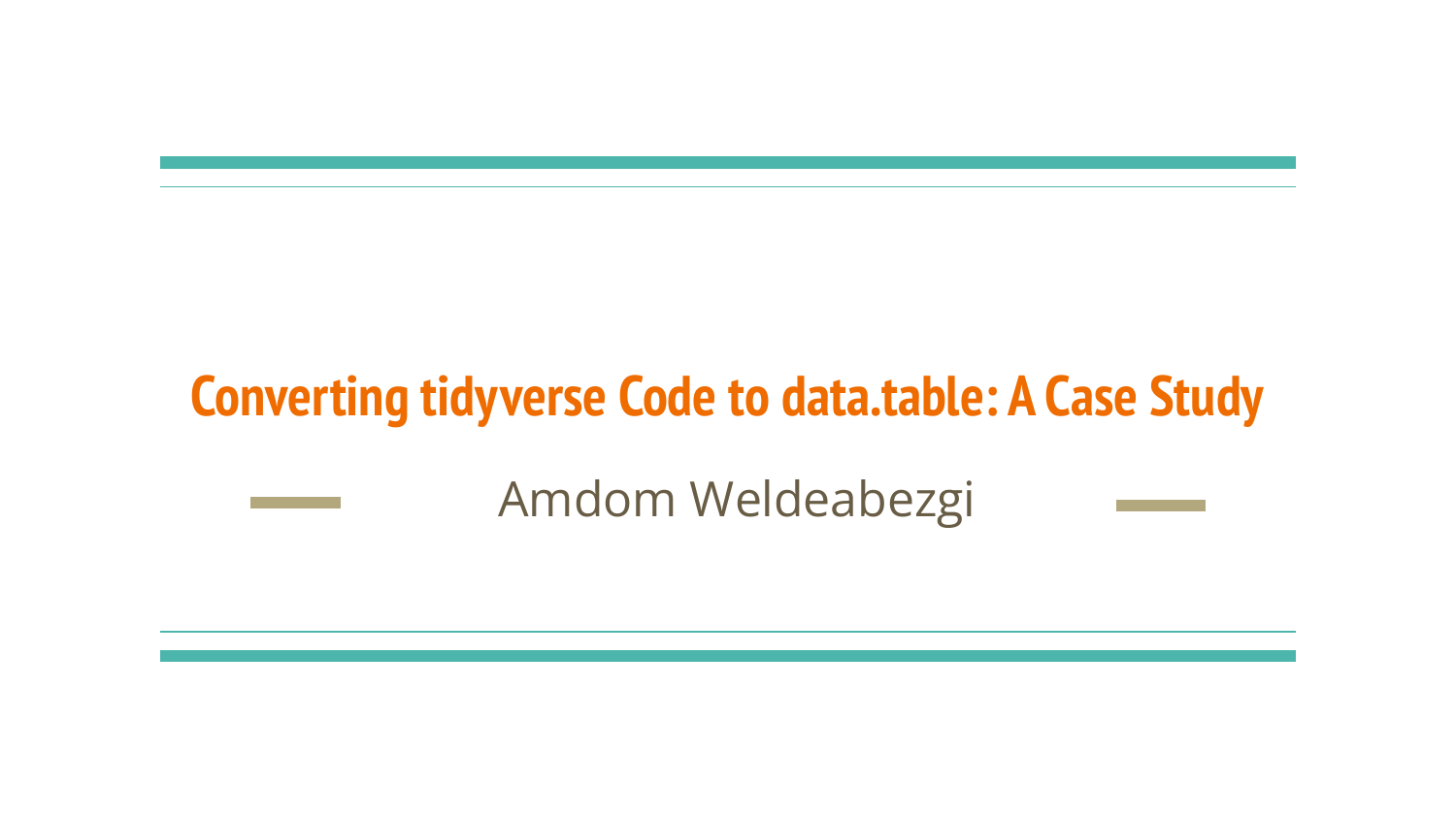

# Converting tidyverse Code to data.table: A Case Study
Amdom Weldeabezgi